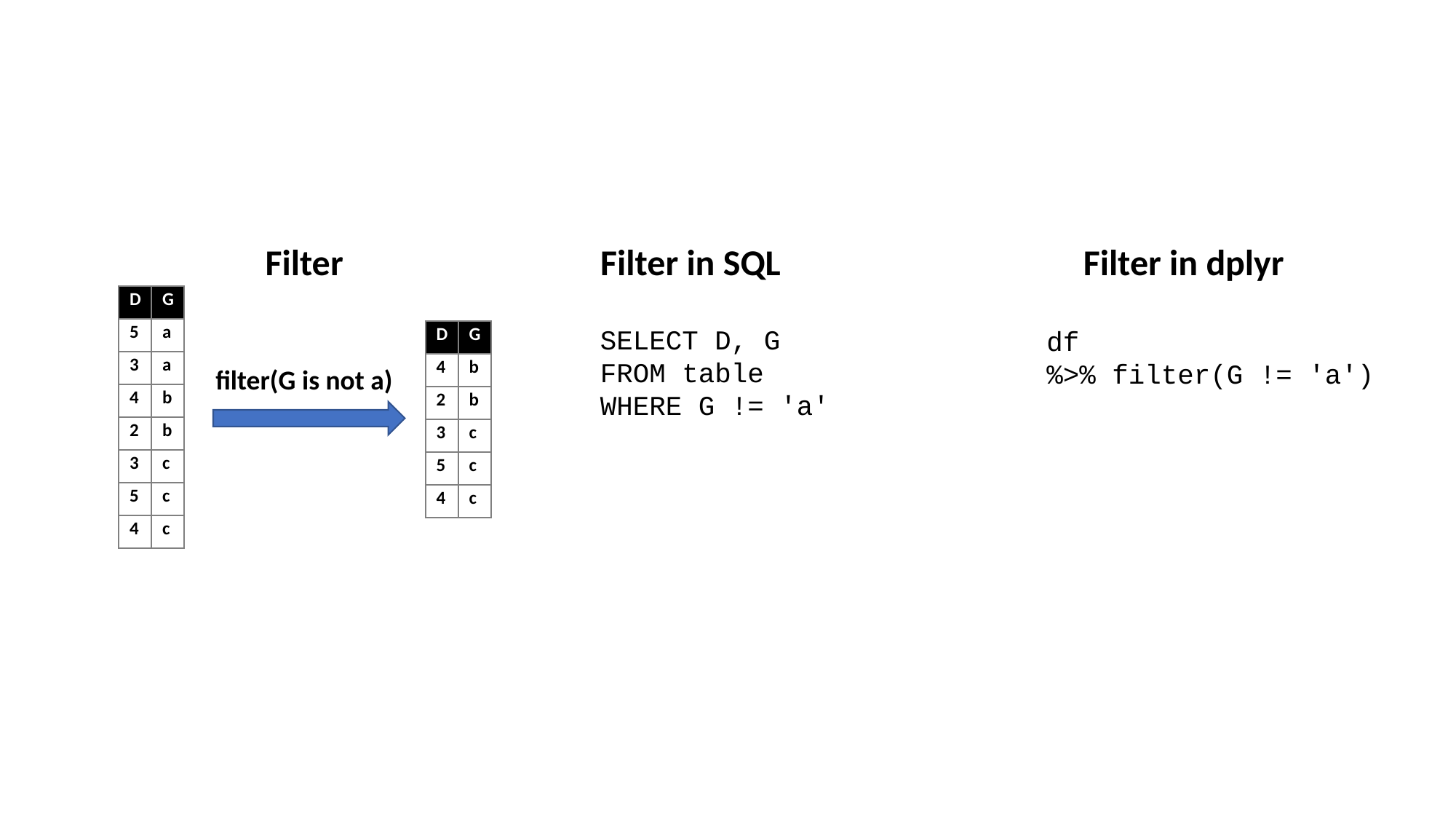

Filter
Filter in SQL
Filter in dplyr
| D | G |
| --- | --- |
| 5 | a |
| 3 | a |
| 4 | b |
| 2 | b |
| 3 | c |
| 5 | c |
| 4 | c |
SELECT D, G
FROM table
WHERE G != 'a'
df
%>% filter(G != 'a')
| D | G |
| --- | --- |
| 4 | b |
| 2 | b |
| 3 | c |
| 5 | c |
| 4 | c |
filter(G is not a)